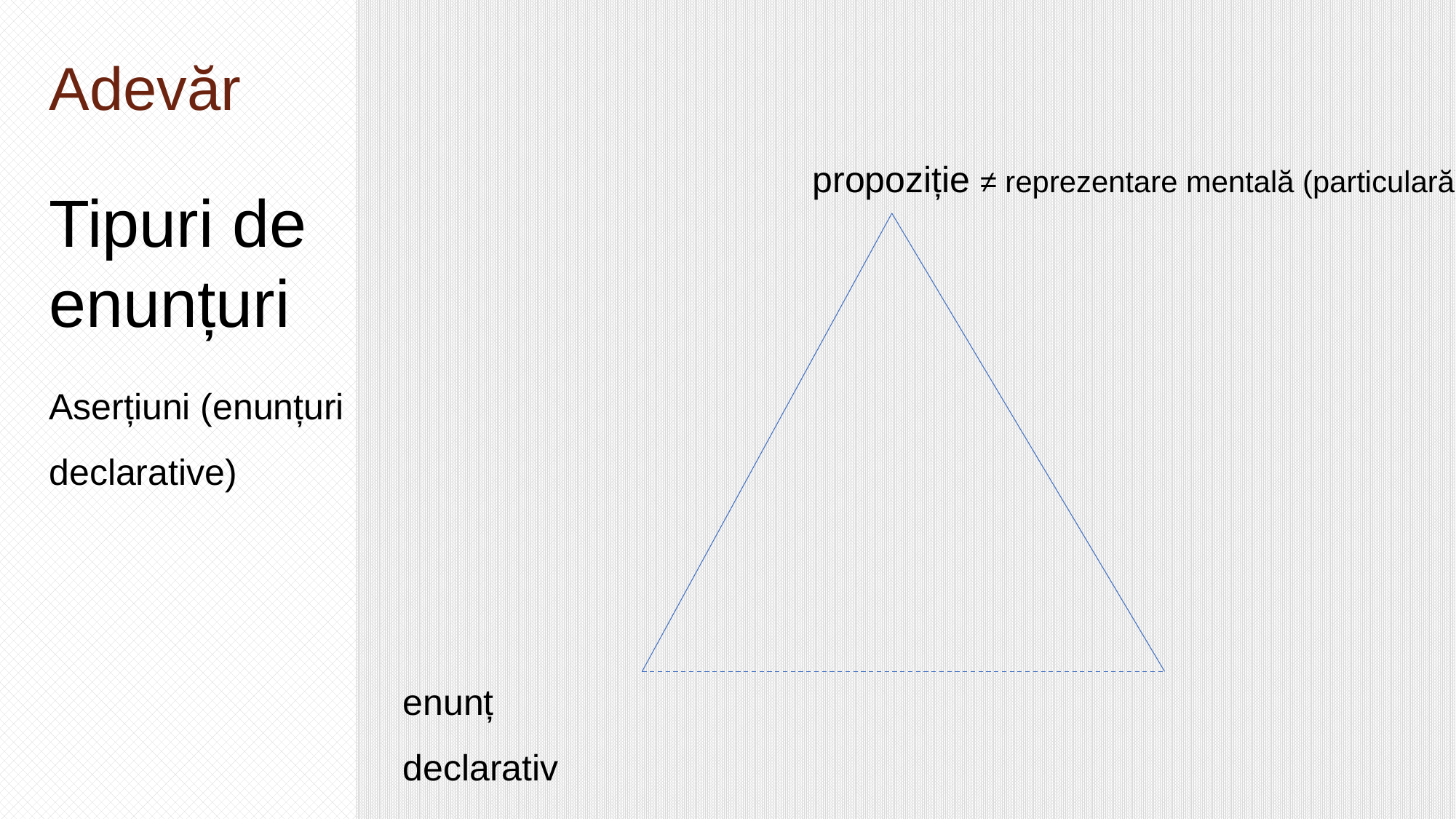

Adevăr
propoziție ≠ reprezentare mentală (particulară)
Tipuri de enunțuri
Aserțiuni (enunțuri declarative)
enunț declarativ